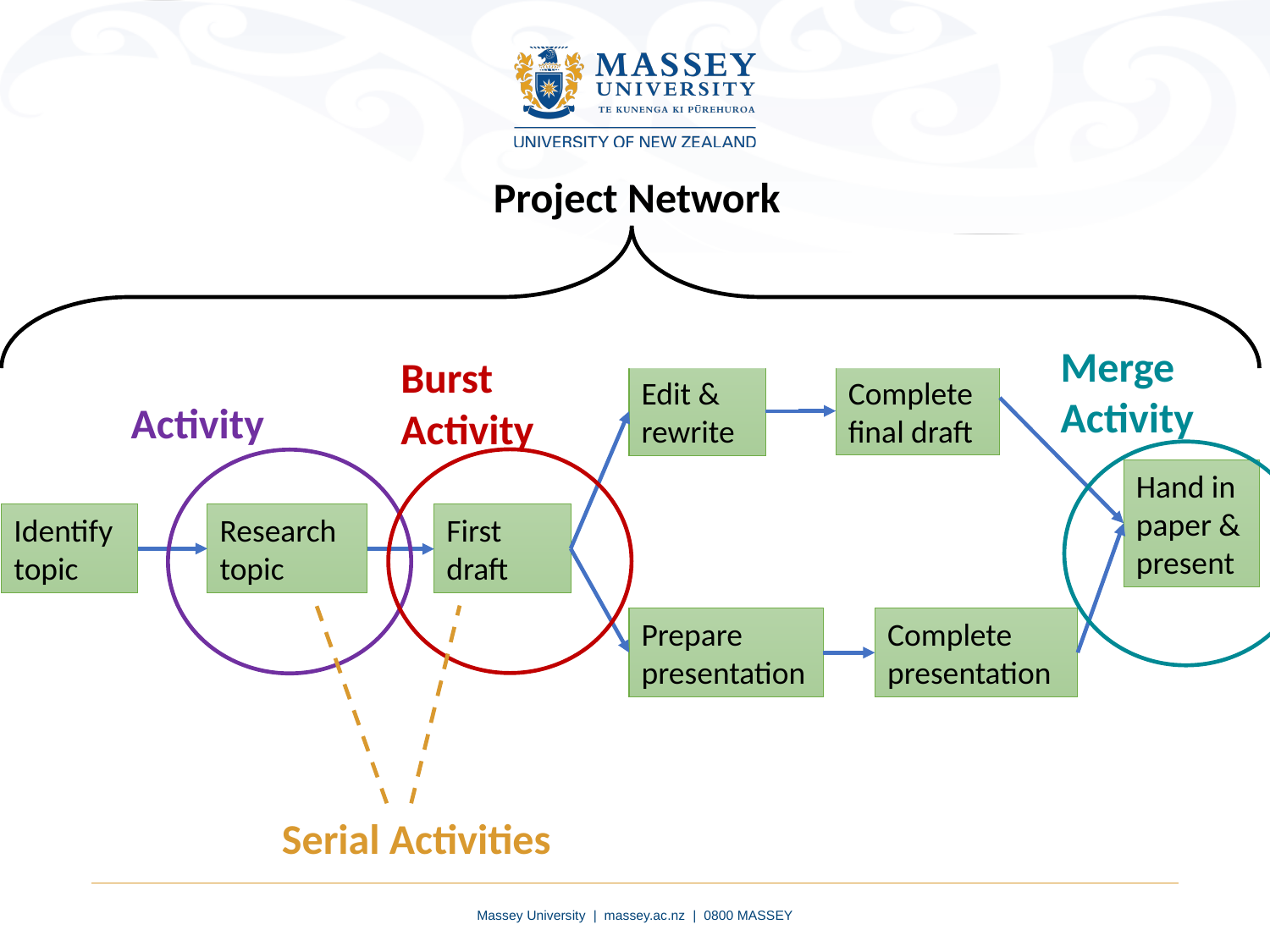

Project Network
Merge Activity
Burst
Activity
Complete final draft
Edit & rewrite
Activity

Hand in paper & present
Research topic
First draft
Identify topic
Prepare presentation
Complete presentation
Serial Activities